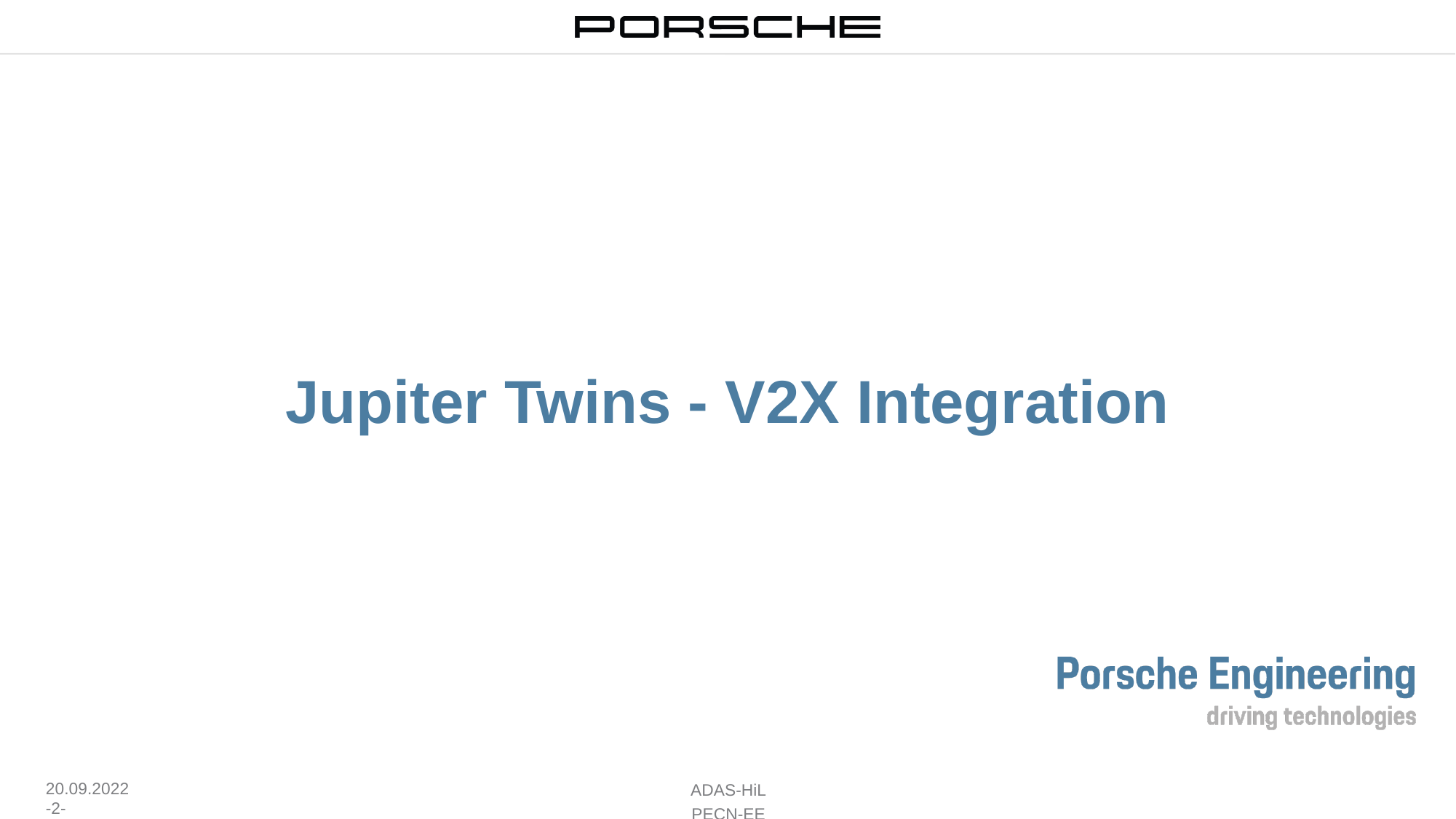

# Jupiter Twins - V2X Integration
20.09.2022
-2-
ADAS-HiL
PECN-EE